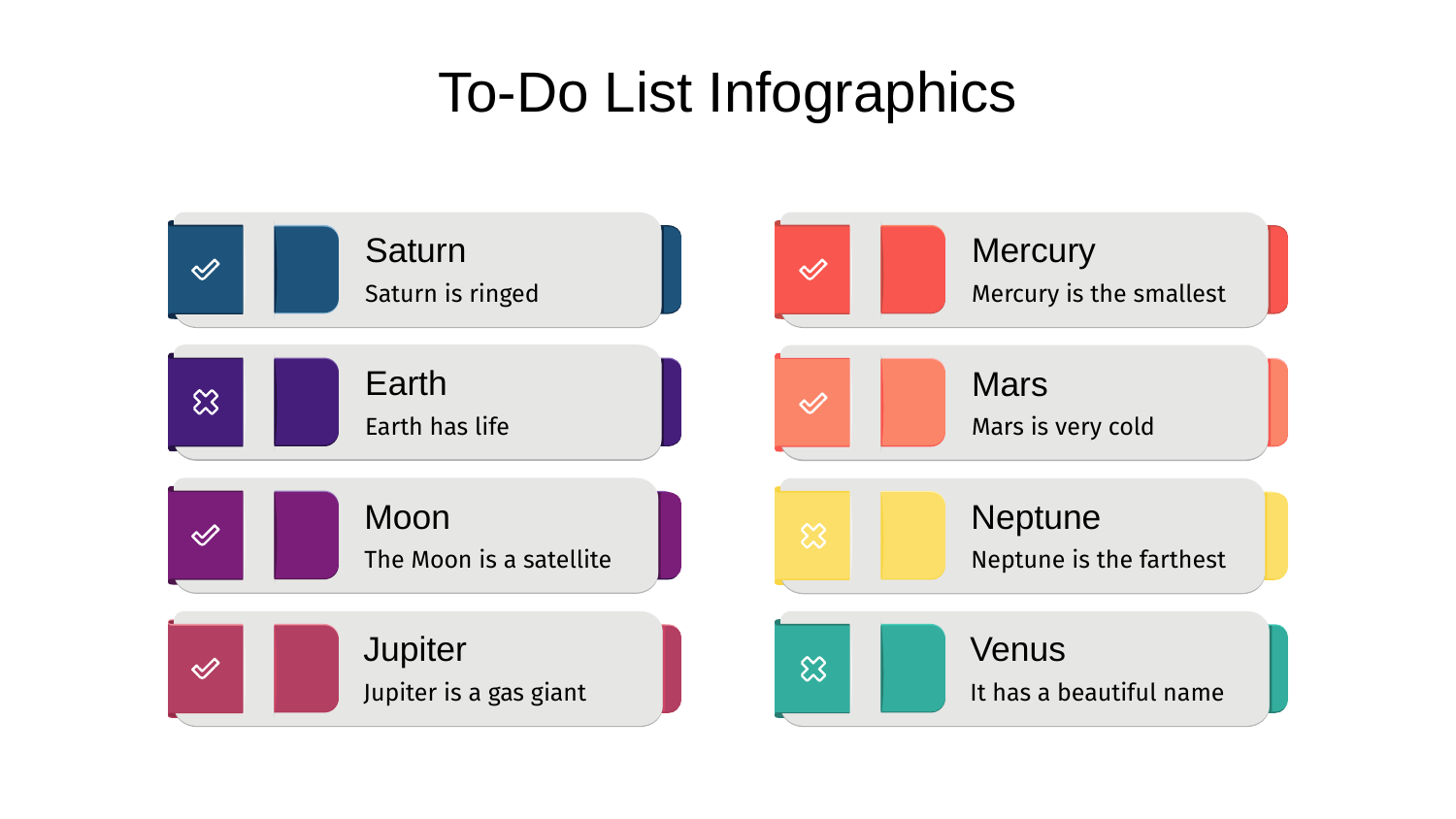

# To-Do List Infographics

Saturn
Saturn is ringed

Mercury
Mercury is the smallest

Earth
Earth has life

Mars
Mars is very cold

Moon
The Moon is a satellite

Neptune
Neptune is the farthest

Jupiter
Jupiter is a gas giant

Venus
It has a beautiful name